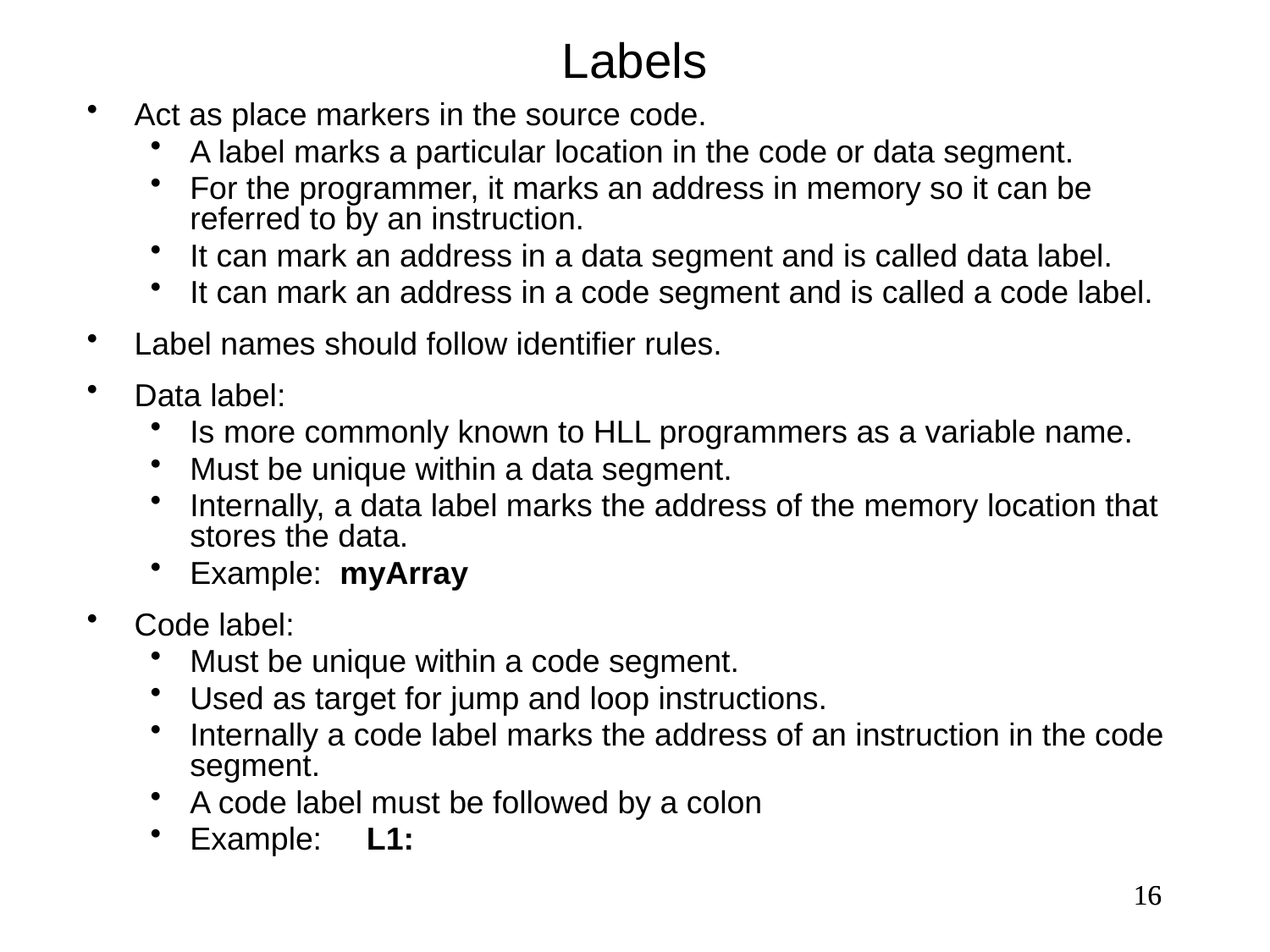

Labels
Act as place markers in the source code.
A label marks a particular location in the code or data segment.
For the programmer, it marks an address in memory so it can be referred to by an instruction.
It can mark an address in a data segment and is called data label.
It can mark an address in a code segment and is called a code label.
Label names should follow identifier rules.
Data label:
Is more commonly known to HLL programmers as a variable name.
Must be unique within a data segment.
Internally, a data label marks the address of the memory location that stores the data.
Example:  myArray
Code label:
Must be unique within a code segment.
Used as target for jump and loop instructions.
Internally a code label marks the address of an instruction in the code segment.
A code label must be followed by a colon
Example:     L1:
16
16